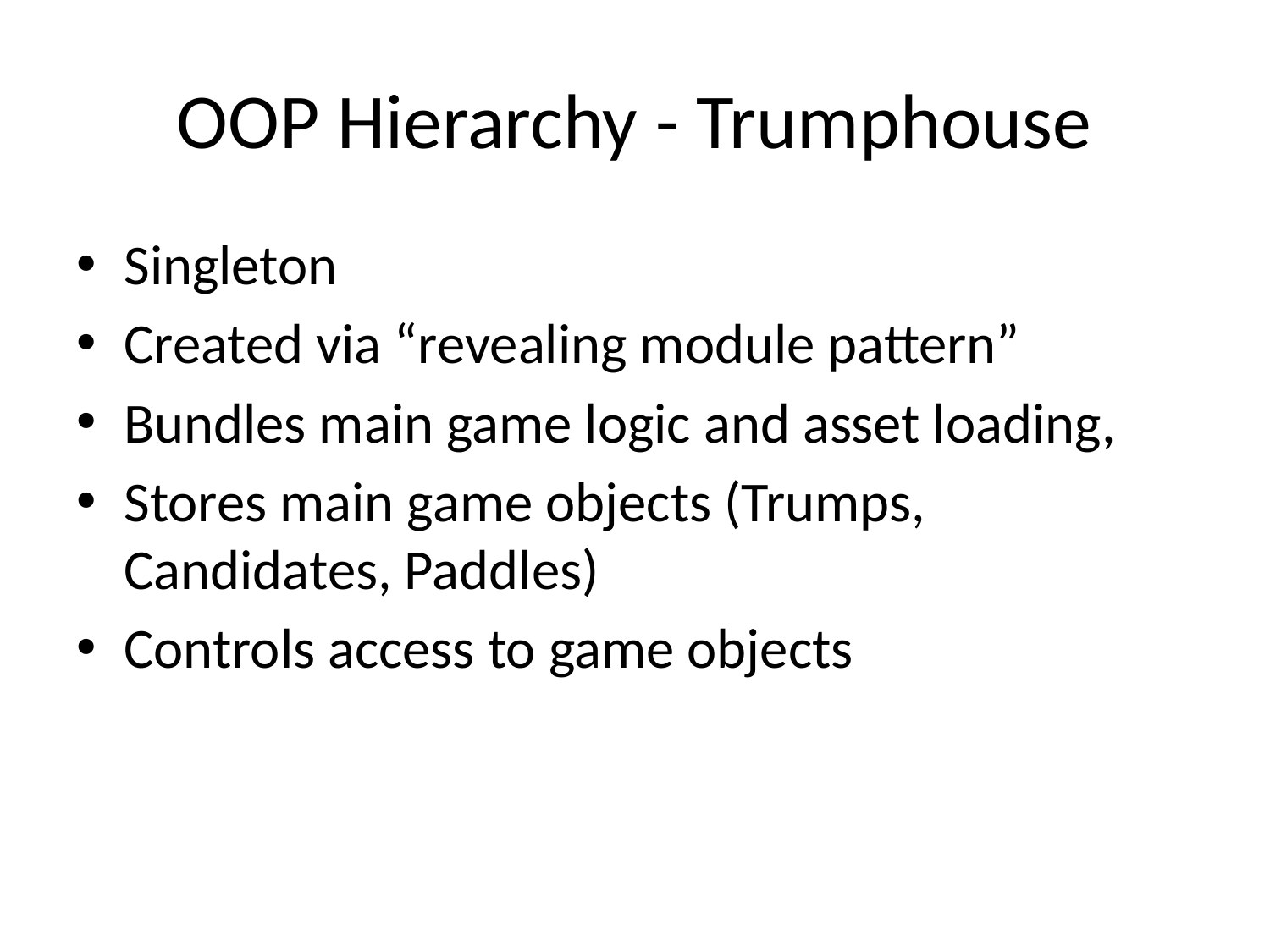

# OOP Hierarchy - Trumphouse
Singleton
Created via “revealing module pattern”
Bundles main game logic and asset loading,
Stores main game objects (Trumps, Candidates, Paddles)
Controls access to game objects